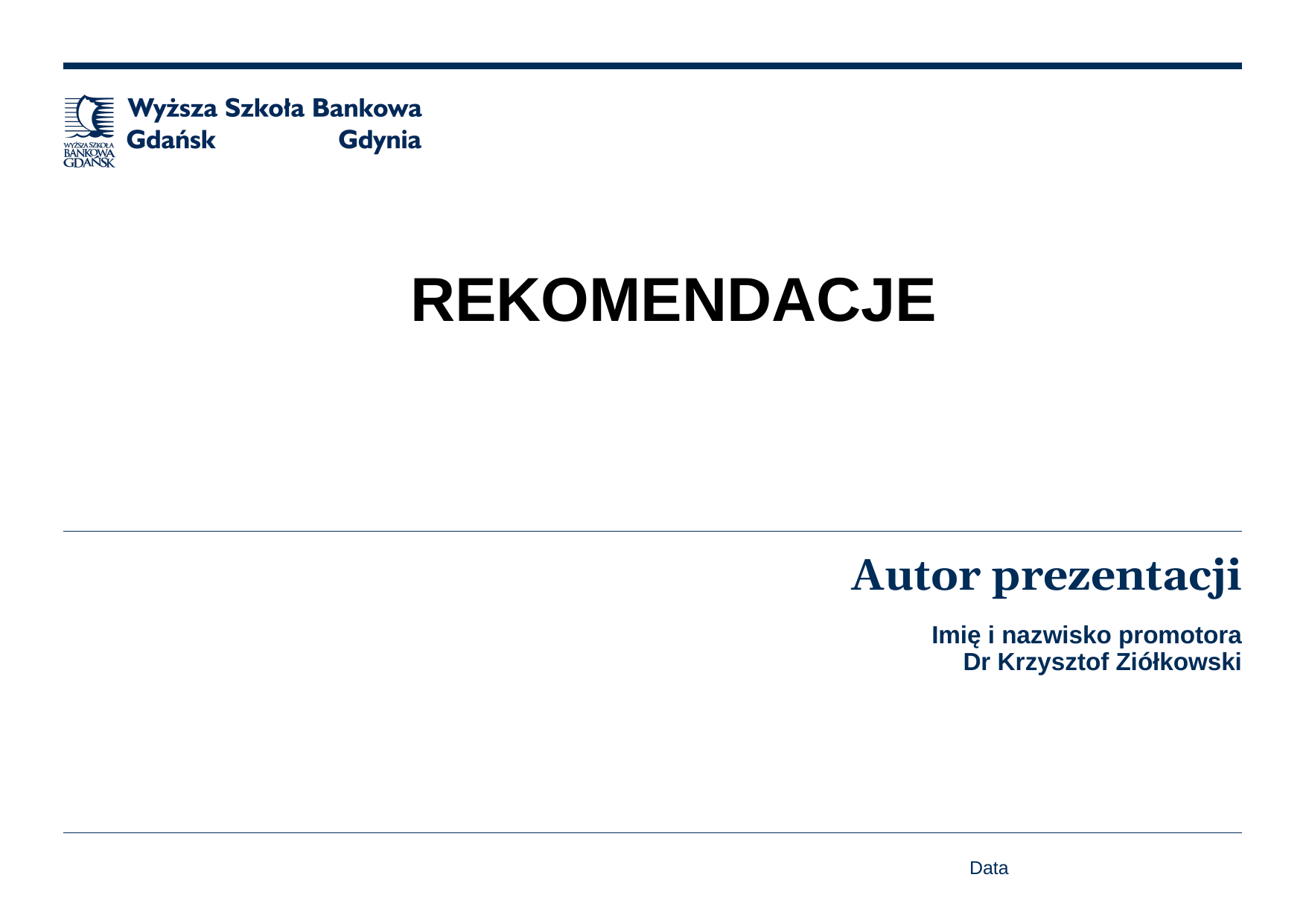

REKOMENDACJE
# Autor prezentacji
Imię i nazwisko promotora
Dr Krzysztof Ziółkowski
Data